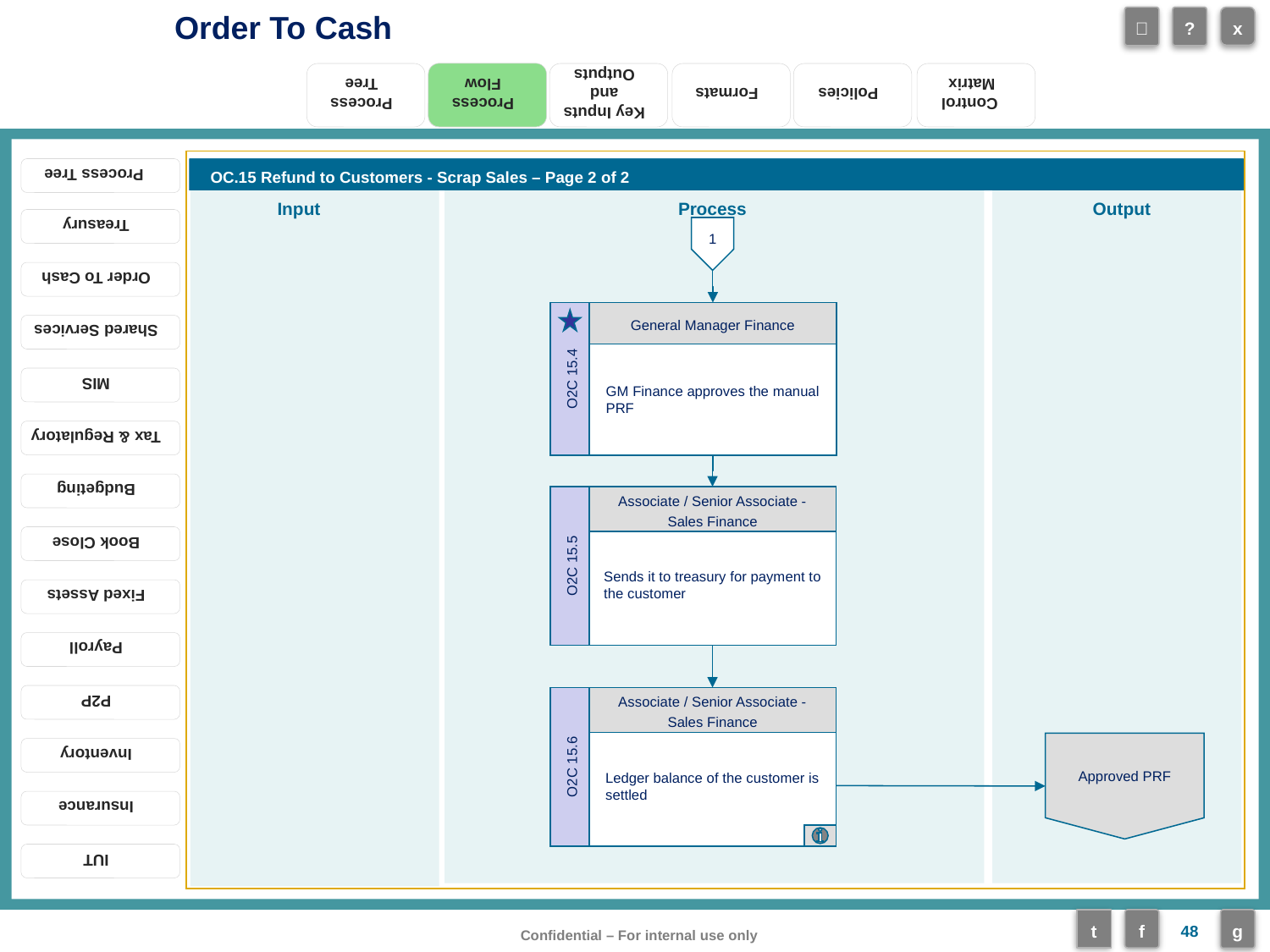

Process Flow
OC.15 Refund to Customers - Scrap Sales – Page 2 of 2
1
General Manager Finance
GM Finance approves the manual PRF
O2C 15.4

Associate / Senior Associate - Sales Finance
Sends it to treasury for payment to the customer
O2C 15.5
Associate / Senior Associate - Sales Finance
Ledger balance of the customer is settled
O2C 15.6
Approved PRF

48